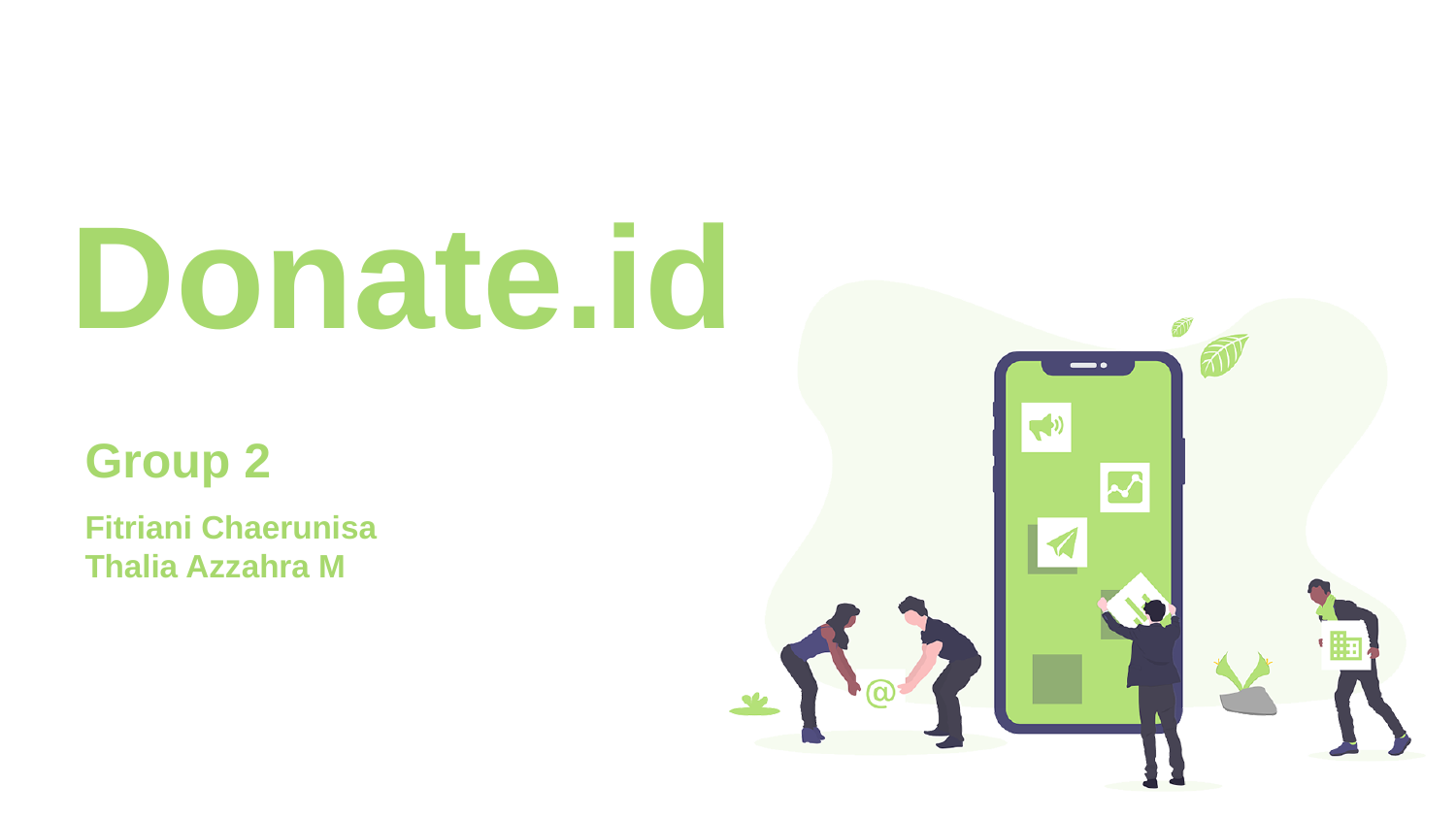

# Donate.id
Group 2
Fitriani Chaerunisa
Thalia Azzahra M